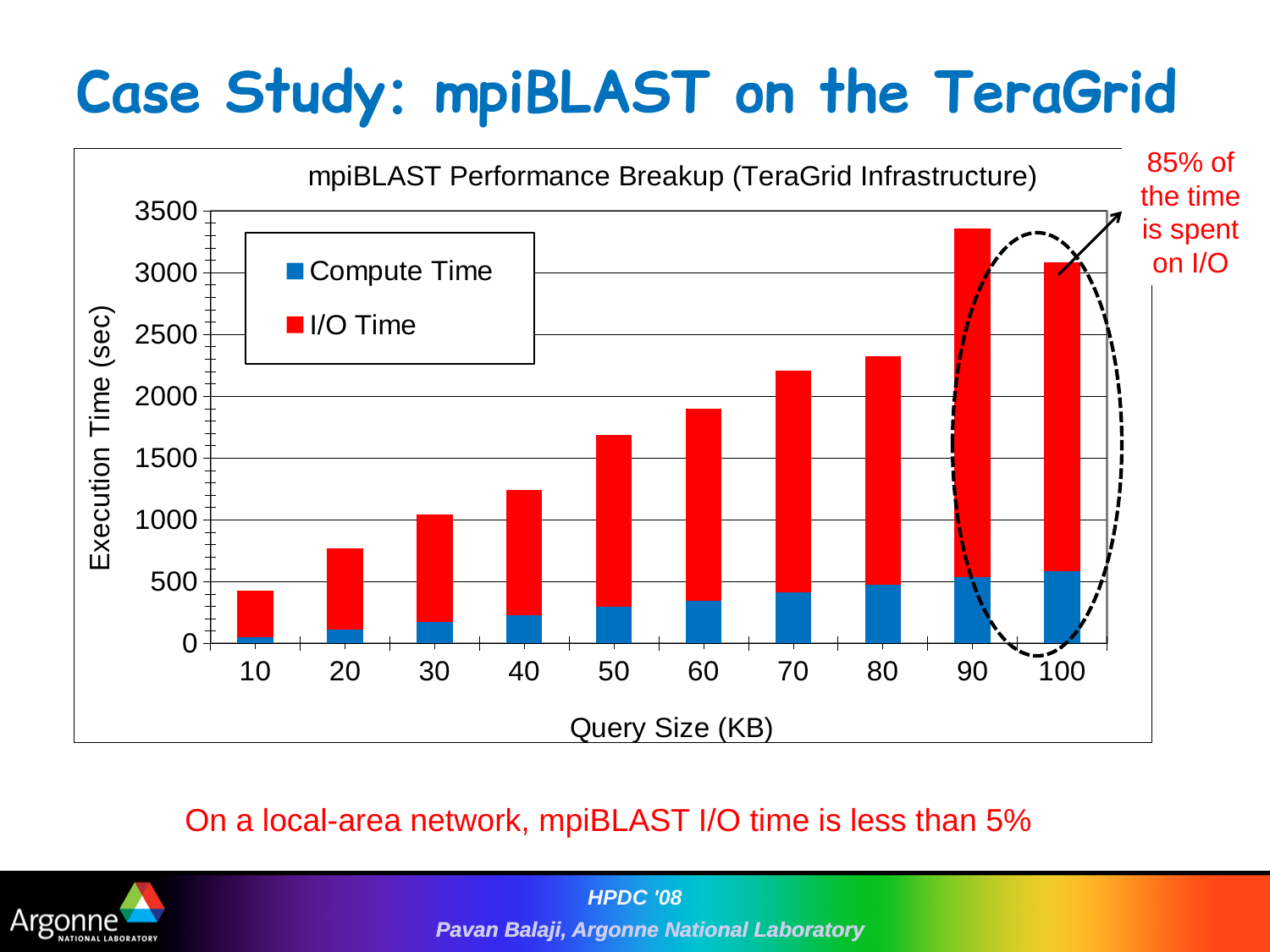

# Case Study: mpiBLAST on the TeraGrid
85% of the time is spent on I/O

### Chart: mpiBLAST Performance Breakup (TeraGrid Infrastructure)

| Category | Compute Time | I/O Time |
|---|---|---|
| 10 | 52.576 | 374.6189999999997 |
| 20 | 115.235 | 650.414 |
| 30 | 171.112 | 870.168 |
| 40 | 229.248 | 1012.9619999999992 |
| 50 | 298.40699999999936 | 1389.2530000000002 |
| 60 | 344.16 | 1554.74 |
| 70 | 412.156 | 1793.254 |
| 80 | 474.134 | 1851.656 |
| 90 | 536.0509999999995 | 2818.779 |
| 100 | 581.8179999999992 | 2503.2120000000004 |
On a local-area network, mpiBLAST I/O time is less than 5%
HPDC '08